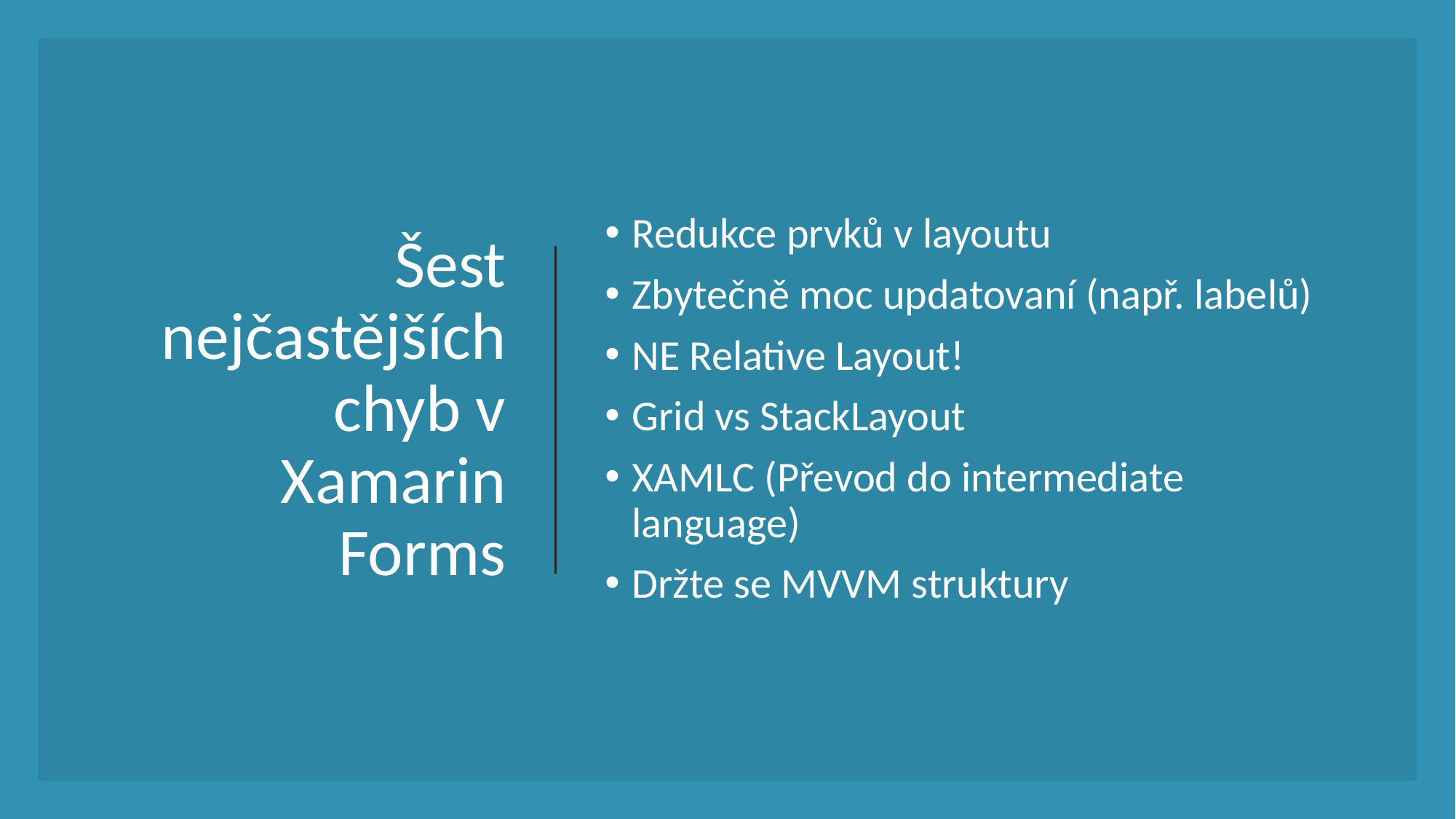

# Šest nejčastějších chyb v Xamarin Forms
Redukce prvků v layoutu
Zbytečně moc updatovaní (např. labelů)
NE Relative Layout!
Grid vs StackLayout
XAMLC (Převod do intermediate language)
Držte se MVVM struktury